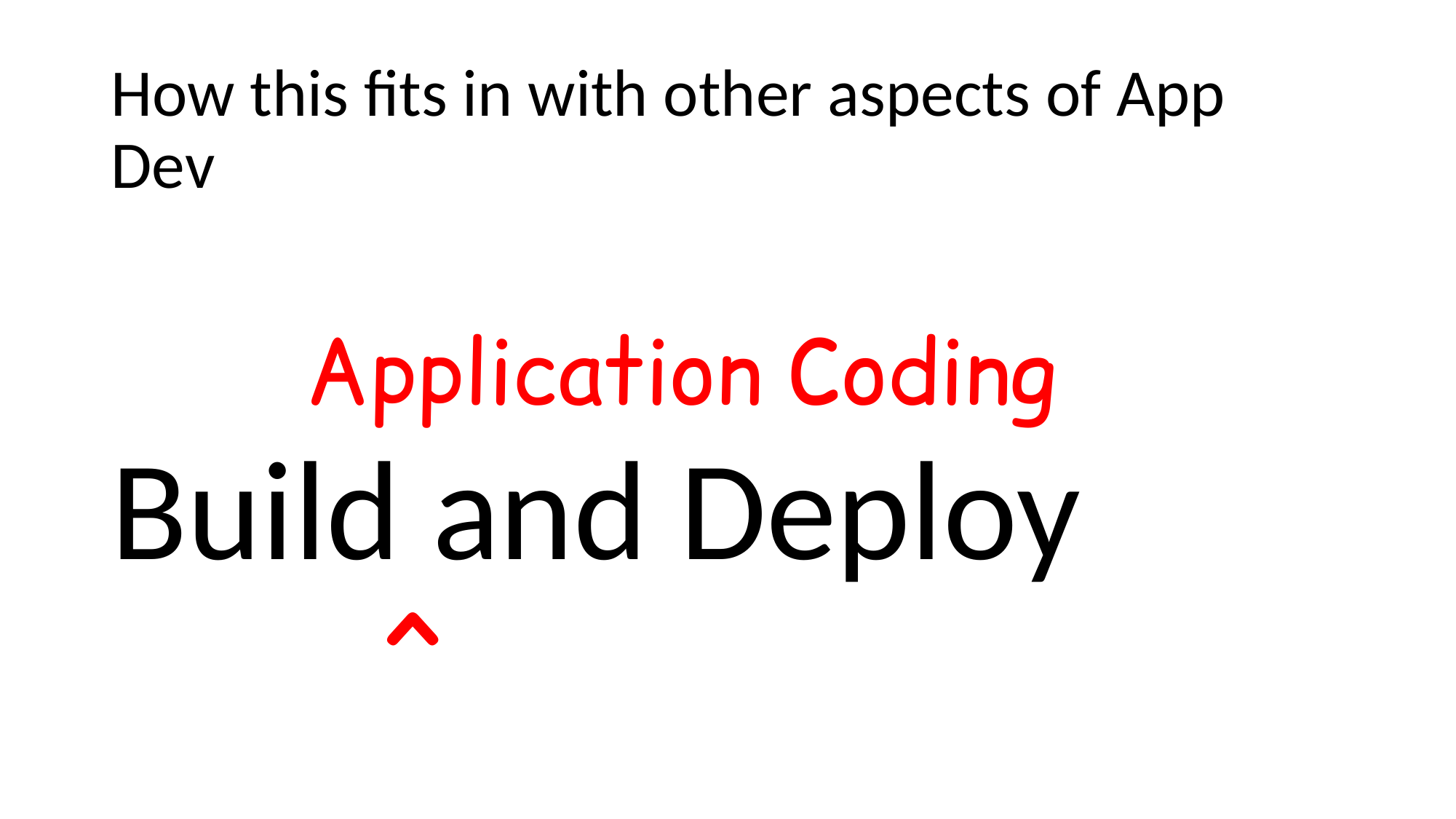

# How this fits in with other aspects of App Dev
                     Application Coding
Build and Deploy
         ^